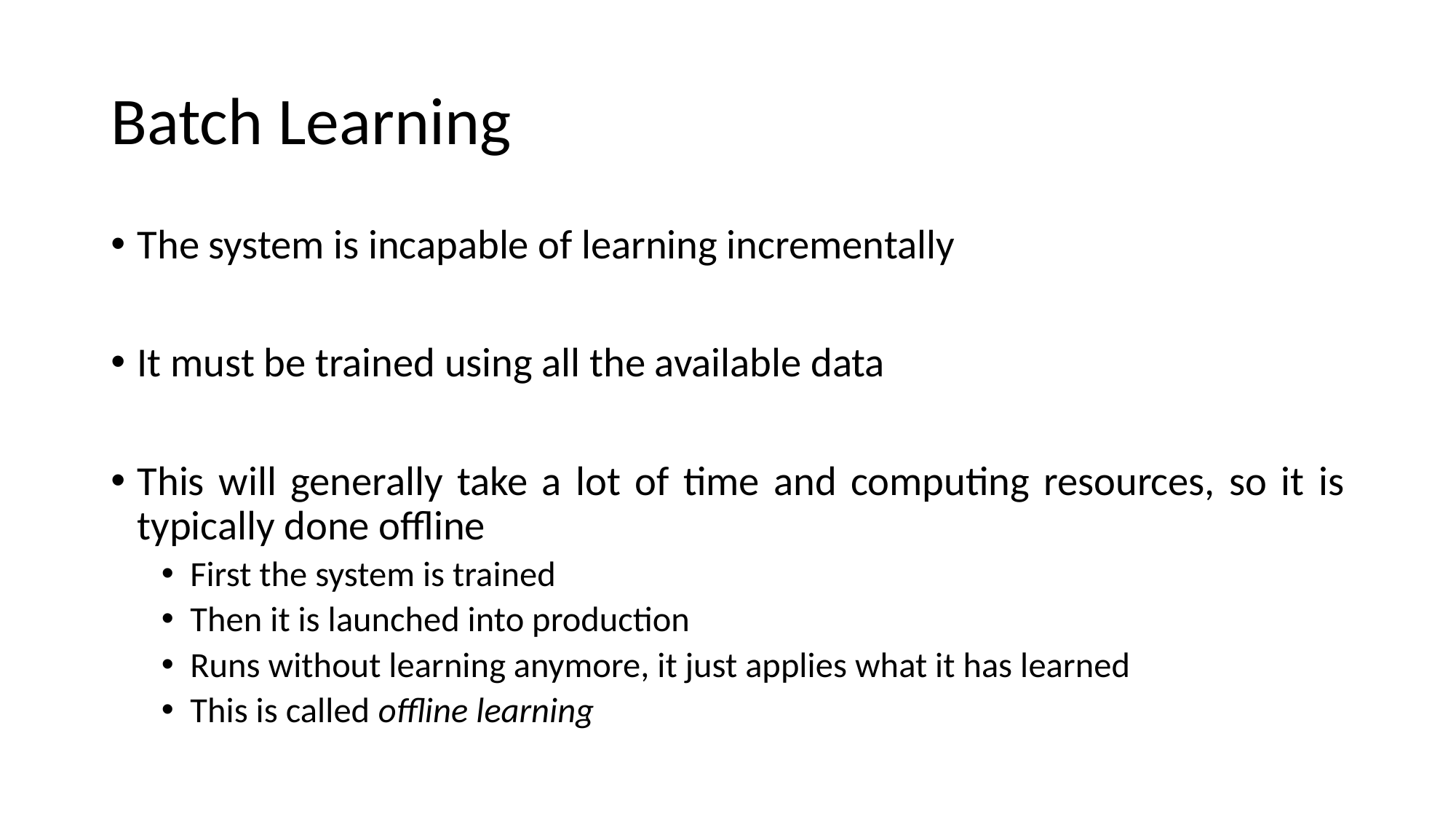

# Batch Learning
The system is incapable of learning incrementally

It must be trained using all the available data

This will generally take a lot of time and computing resources, so it is typically done offline
First the system is trained
Then it is launched into production
Runs without learning anymore, it just applies what it has learned
This is called offline learning